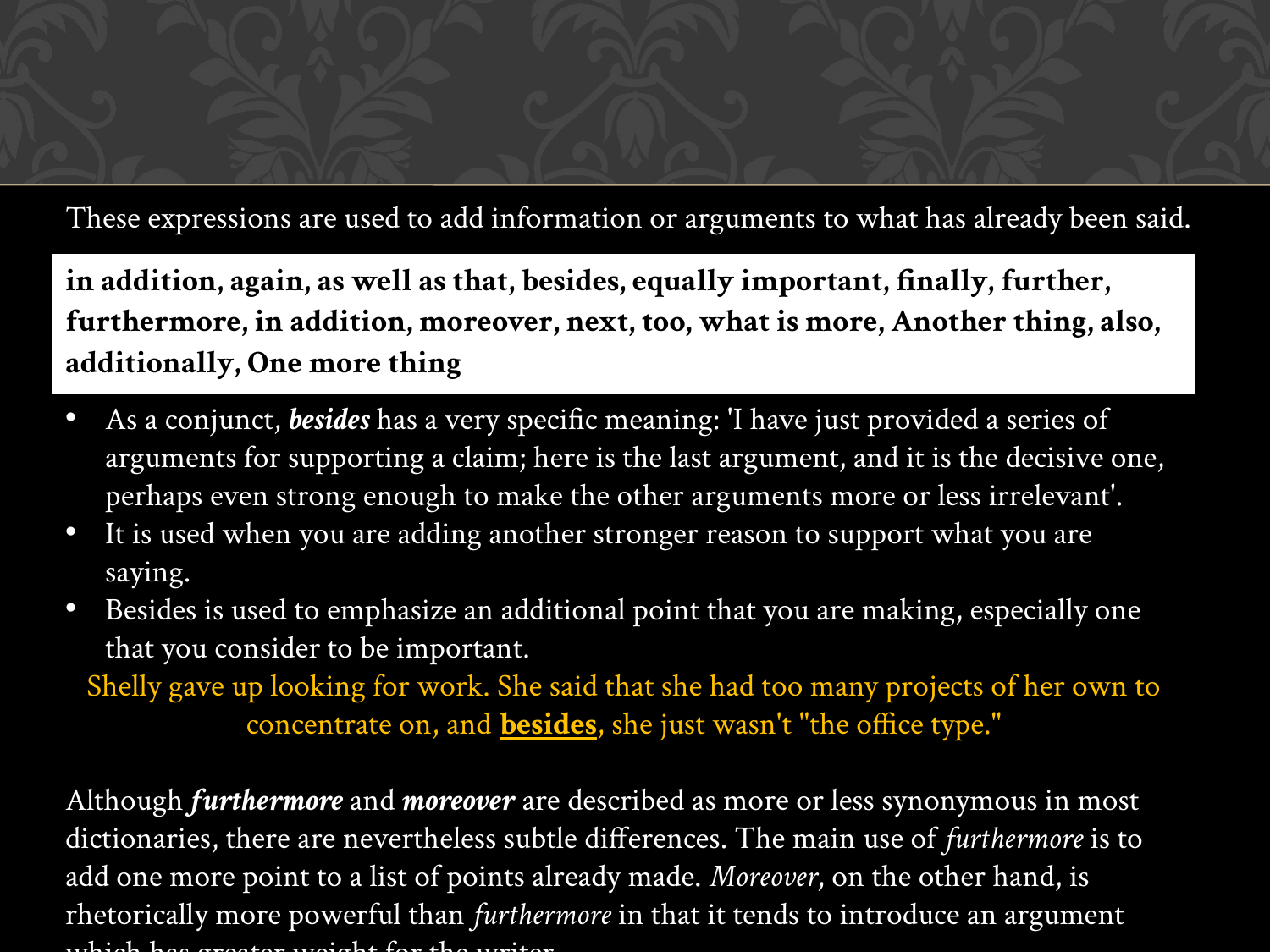

These expressions are used to add information or arguments to what has already been said.
| in addition, again, as well as that, besides, equally important, finally, further, furthermore, in addition, moreover, next, too, what is more, Another thing, also, additionally, One more thing |
| --- |
As a conjunct, besides has a very specific meaning: 'I have just provided a series of arguments for supporting a claim; here is the last argument, and it is the decisive one, perhaps even strong enough to make the other arguments more or less irrelevant'.
It is used when you are adding another stronger reason to support what you are saying.
Besides is used to emphasize an additional point that you are making, especially one that you consider to be important.
Shelly gave up looking for work. She said that she had too many projects of her own to concentrate on, and besides, she just wasn't "the office type."

Although furthermore and moreover are described as more or less synonymous in most dictionaries, there are nevertheless subtle differences. The main use of furthermore is to add one more point to a list of points already made. Moreover, on the other hand, is rhetorically more powerful than furthermore in that it tends to introduce an argument which has greater weight for the writer.